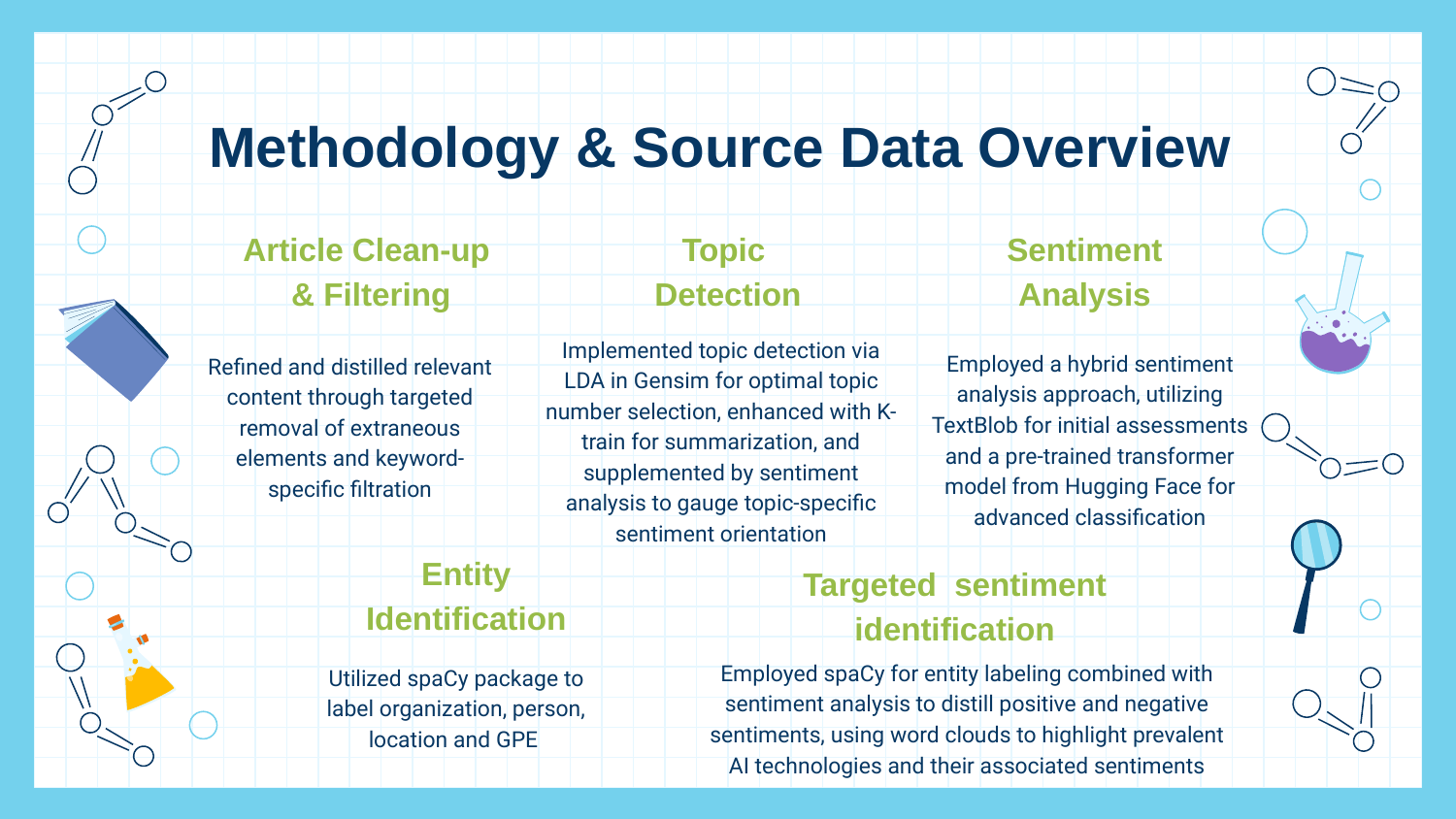

# Methodology & Source Data Overview

Article Clean-up
& Filtering
Topic
Detection
Sentiment Analysis

Implemented topic detection via LDA in Gensim for optimal topic number selection, enhanced with K-train for summarization, and supplemented by sentiment analysis to gauge topic-specific sentiment orientation
Employed a hybrid sentiment analysis approach, utilizing TextBlob for initial assessments and a pre-trained transformer model from Hugging Face for advanced classification
Refined and distilled relevant content through targeted removal of extraneous elements and keyword-specific filtration

Entity
Identification

Targeted  sentiment identification

Employed spaCy for entity labeling combined with sentiment analysis to distill positive and negative sentiments, using word clouds to highlight prevalent AI technologies and their associated sentiments
Utilized spaCy package to label organization, person, location and GPE